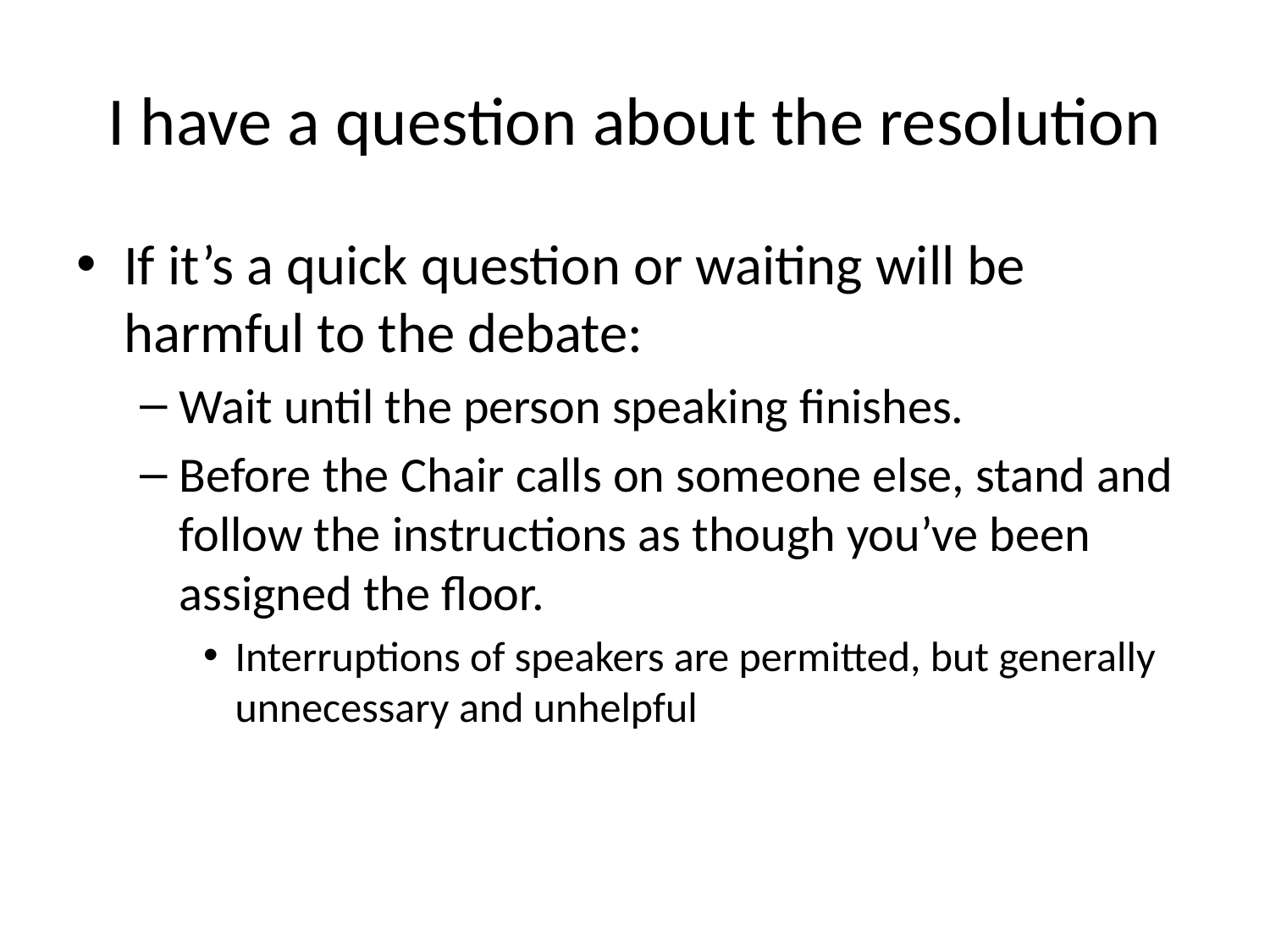

# I have a question about the resolution
If it’s a quick question or waiting will be harmful to the debate:
Wait until the person speaking finishes.
Before the Chair calls on someone else, stand and follow the instructions as though you’ve been assigned the floor.
Interruptions of speakers are permitted, but generally unnecessary and unhelpful